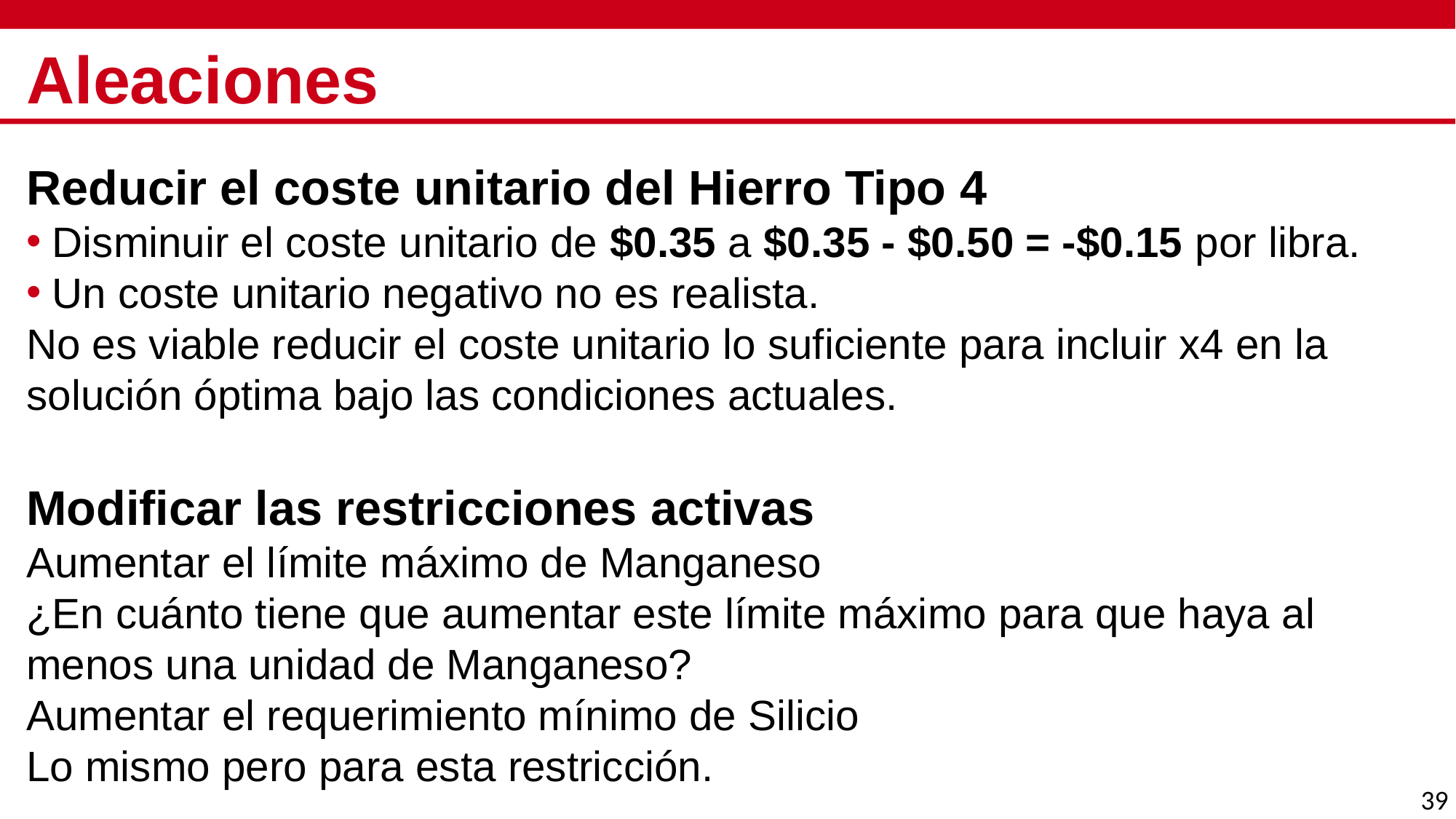

# Aleaciones
Reducir el coste unitario del Hierro Tipo 4
Disminuir el coste unitario de $0.35 a $0.35 - $0.50 = -$0.15 por libra.
Un coste unitario negativo no es realista.
No es viable reducir el coste unitario lo suficiente para incluir x4 en la solución óptima bajo las condiciones actuales.

Modificar las restricciones activas
Aumentar el límite máximo de Manganeso
¿En cuánto tiene que aumentar este límite máximo para que haya al menos una unidad de Manganeso?
Aumentar el requerimiento mínimo de Silicio
Lo mismo pero para esta restricción.
39